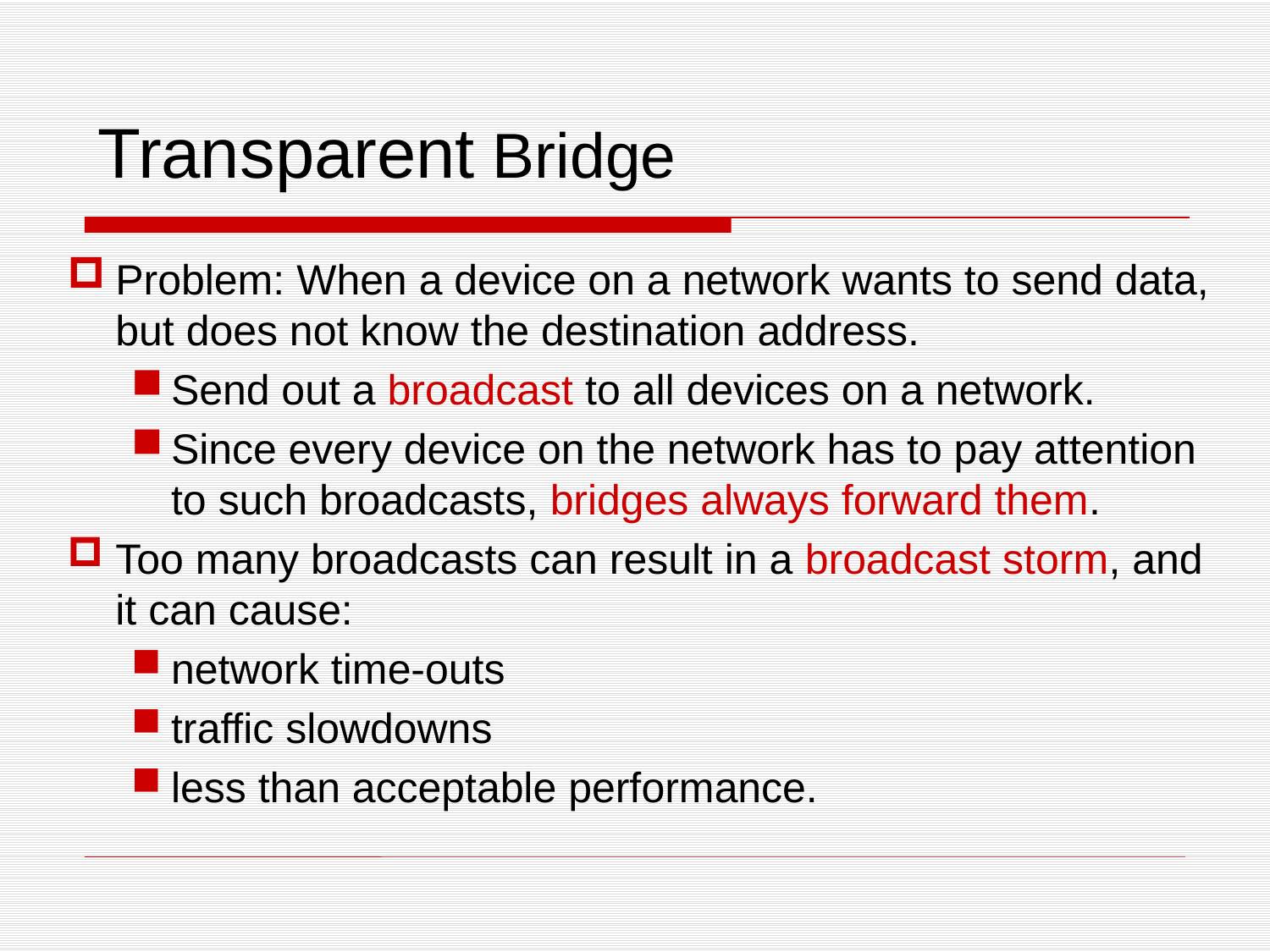

Transparent Bridge
Problem: When a device on a network wants to send data, but does not know the destination address.
Send out a broadcast to all devices on a network.
Since every device on the network has to pay attention to such broadcasts, bridges always forward them.
Too many broadcasts can result in a broadcast storm, and it can cause:
network time-outs
traffic slowdowns
less than acceptable performance.